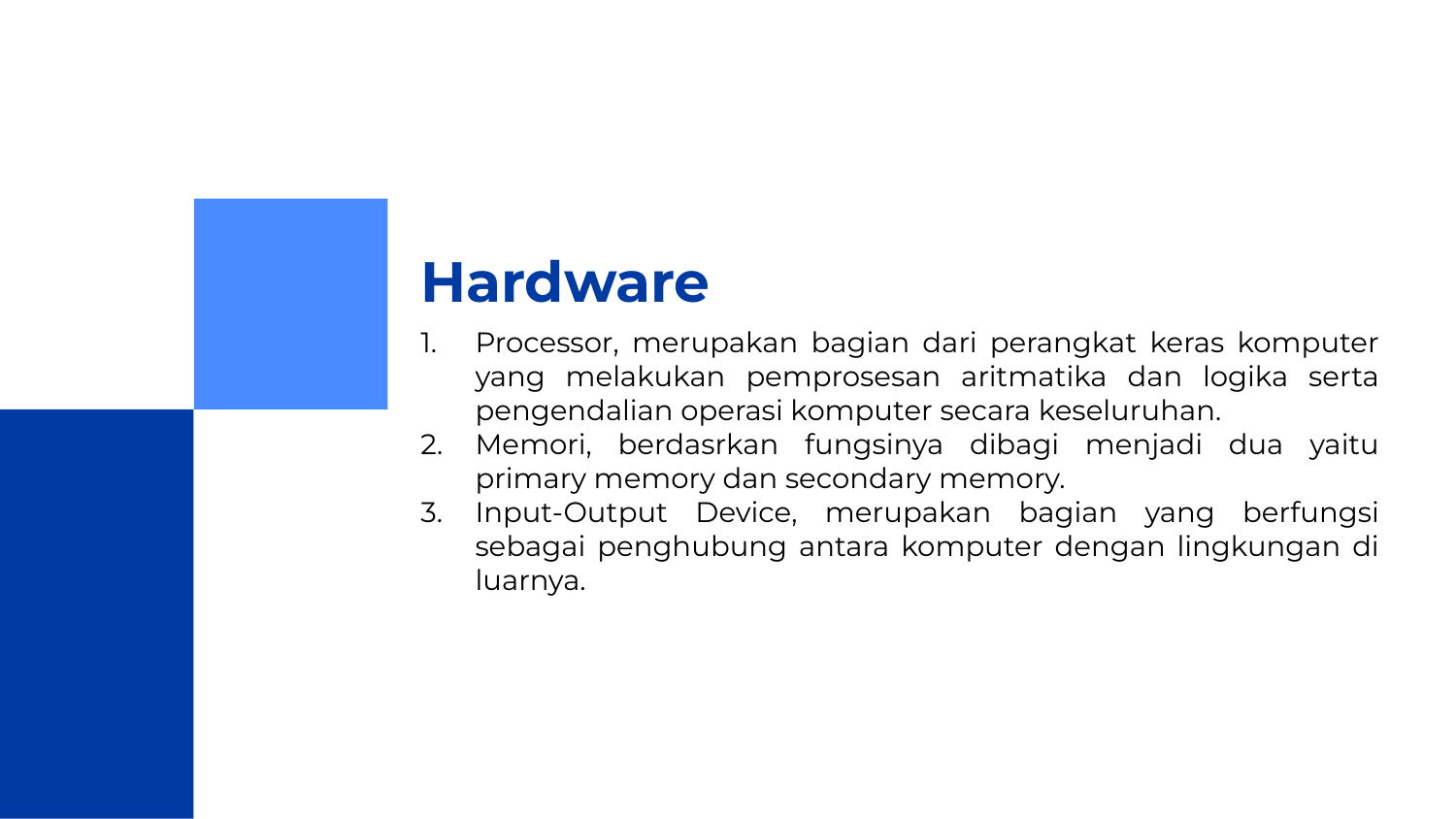

# Hardware
Processor, merupakan bagian dari perangkat keras komputer yang melakukan pemprosesan aritmatika dan logika serta pengendalian operasi komputer secara keseluruhan.
Memori, berdasrkan fungsinya dibagi menjadi dua yaitu primary memory dan secondary memory.
Input-Output Device, merupakan bagian yang berfungsi sebagai penghubung antara komputer dengan lingkungan di luarnya.